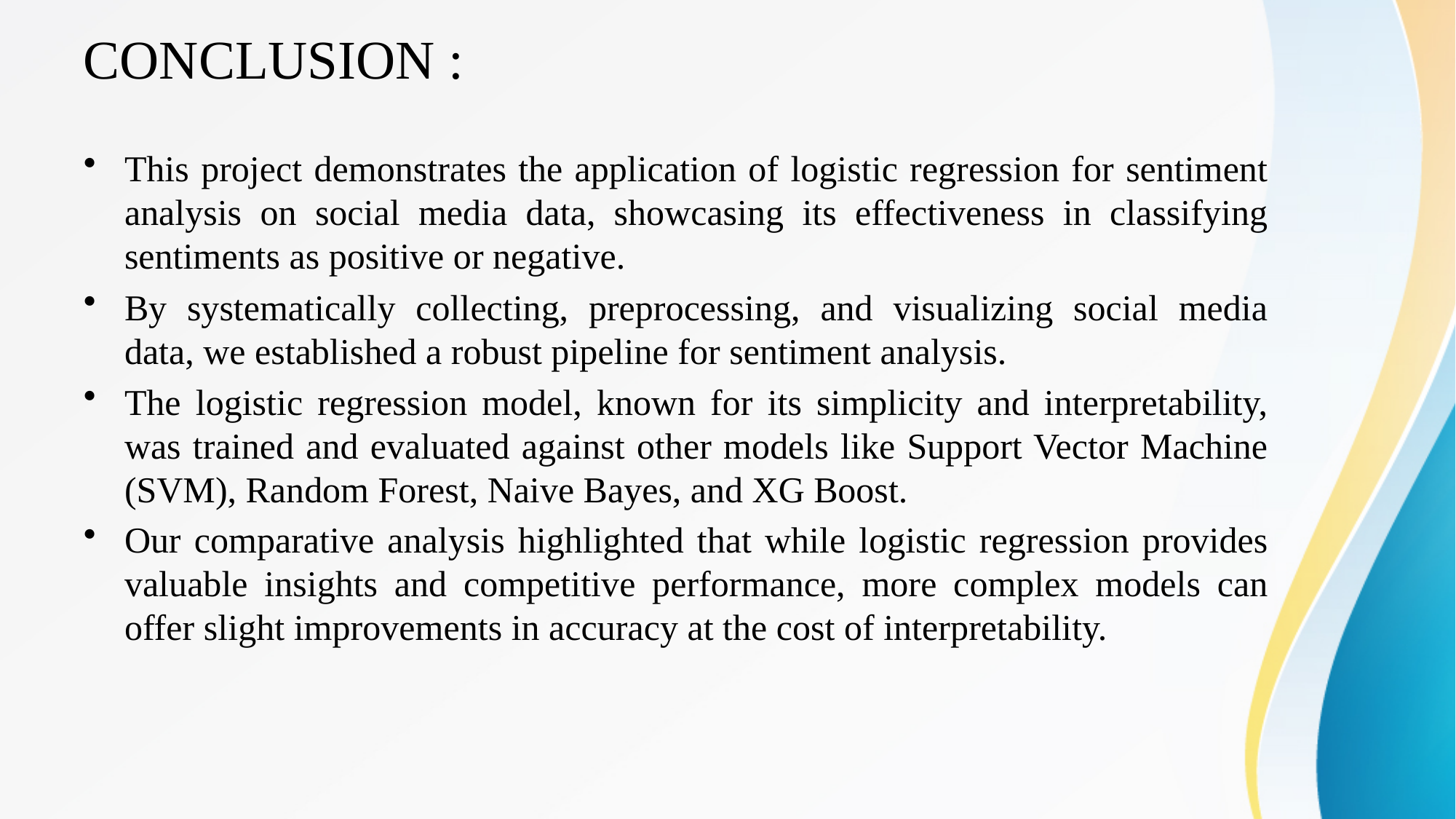

# CONCLUSION :
This project demonstrates the application of logistic regression for sentiment analysis on social media data, showcasing its effectiveness in classifying sentiments as positive or negative.
By systematically collecting, preprocessing, and visualizing social media data, we established a robust pipeline for sentiment analysis.
The logistic regression model, known for its simplicity and interpretability, was trained and evaluated against other models like Support Vector Machine (SVM), Random Forest, Naive Bayes, and XG Boost.
Our comparative analysis highlighted that while logistic regression provides valuable insights and competitive performance, more complex models can offer slight improvements in accuracy at the cost of interpretability.